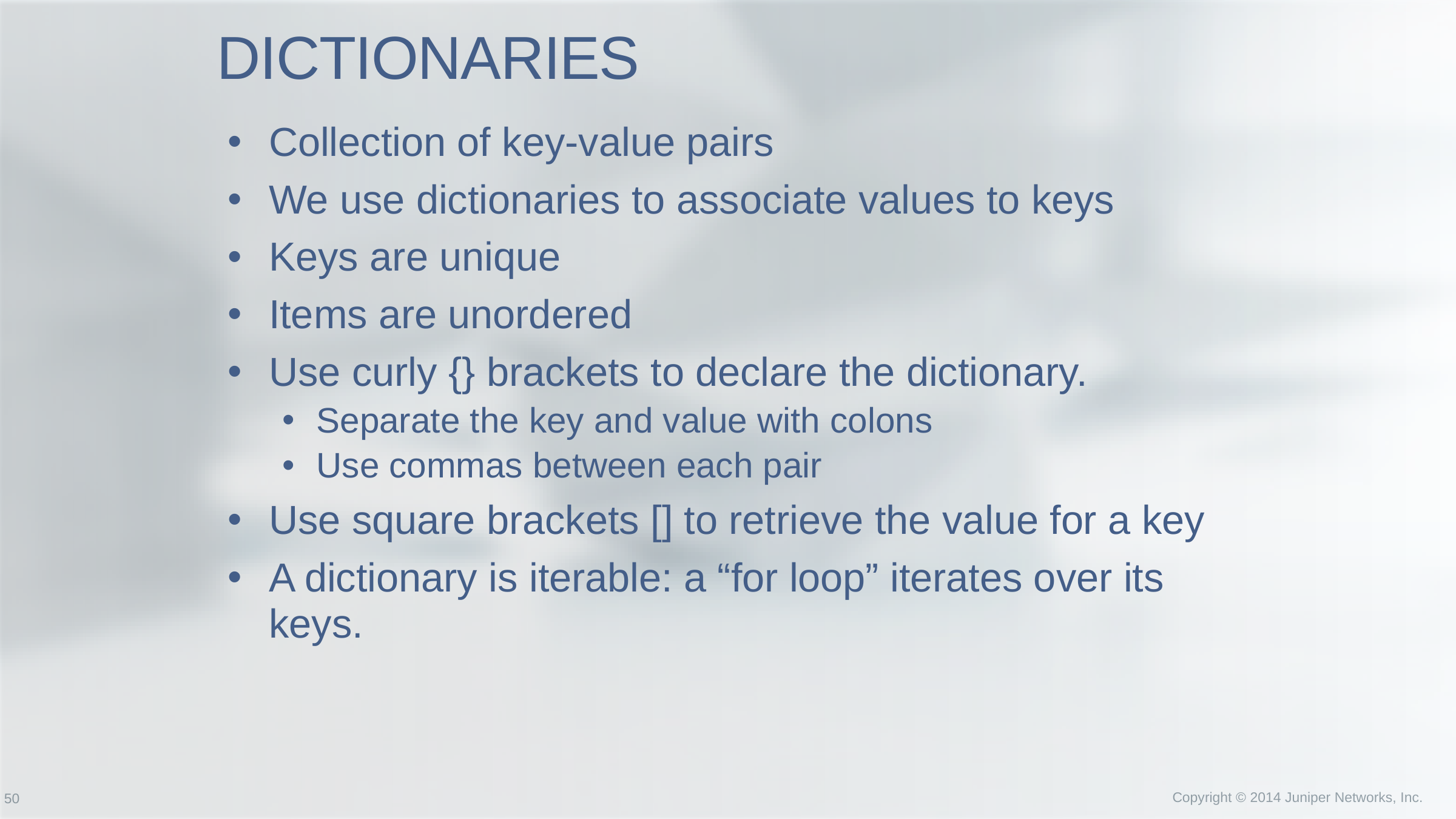

# DICTIONARIES
Collection of key-value pairs
We use dictionaries to associate values to keys
Keys are unique
Items are unordered
Use curly {} brackets to declare the dictionary.
Separate the key and value with colons
Use commas between each pair
Use square brackets [] to retrieve the value for a key
A dictionary is iterable: a “for loop” iterates over its keys.